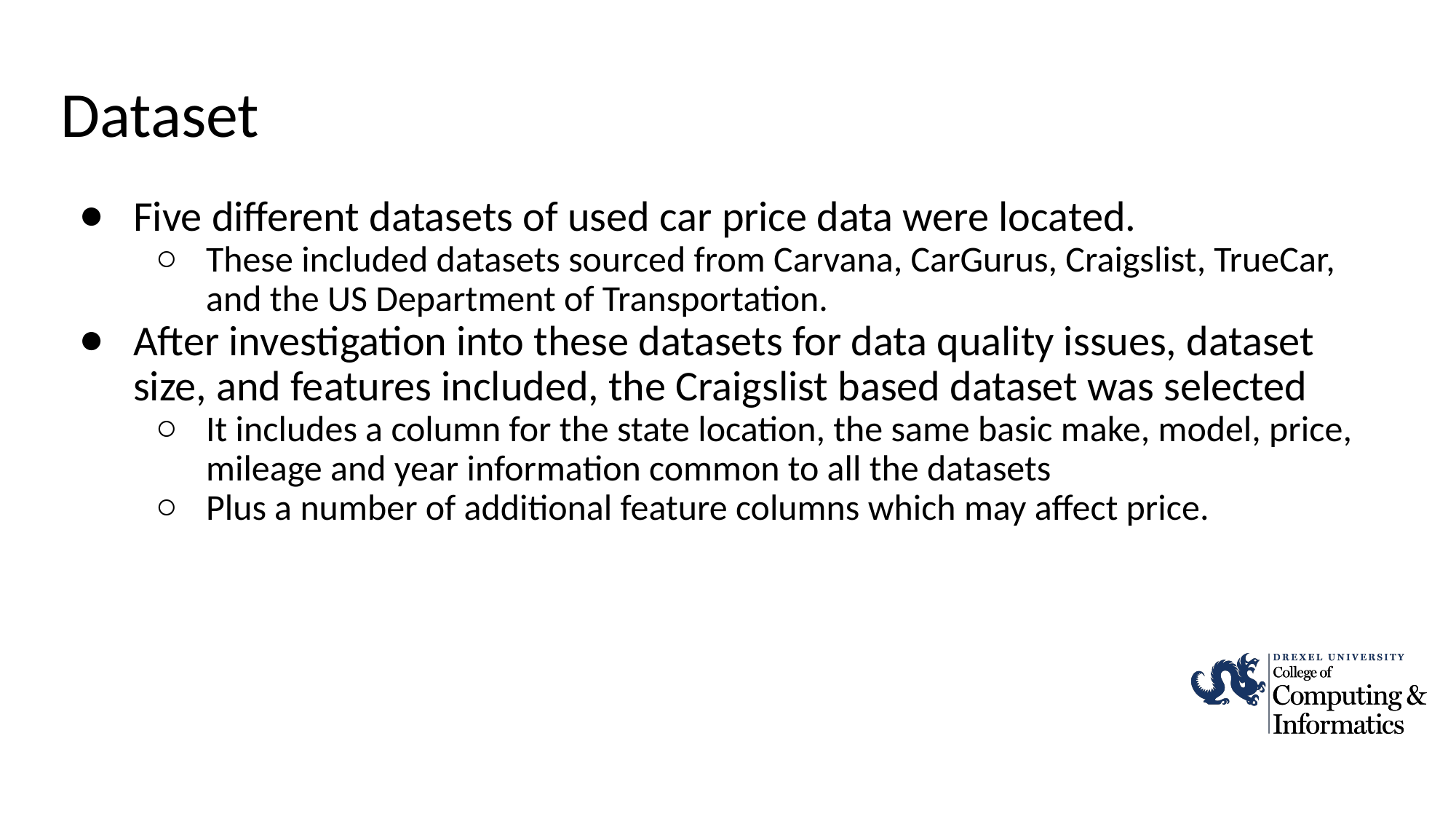

# Dataset
Five different datasets of used car price data were located.
These included datasets sourced from Carvana, CarGurus, Craigslist, TrueCar, and the US Department of Transportation.
After investigation into these datasets for data quality issues, dataset size, and features included, the Craigslist based dataset was selected
It includes a column for the state location, the same basic make, model, price, mileage and year information common to all the datasets
Plus a number of additional feature columns which may affect price.